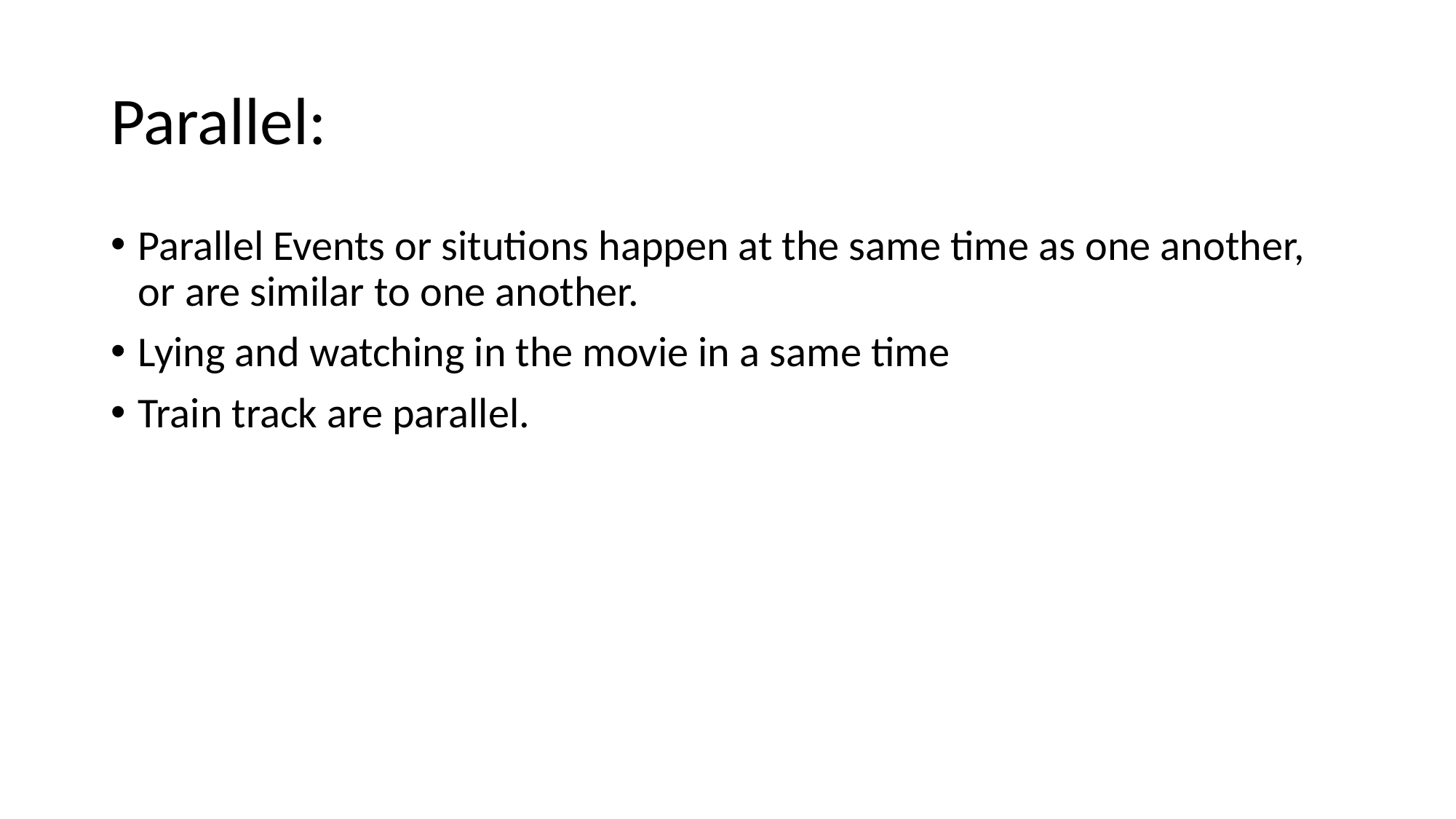

# Parallel:
Parallel Events or situtions happen at the same time as one another, or are similar to one another.
Lying and watching in the movie in a same time
Train track are parallel.